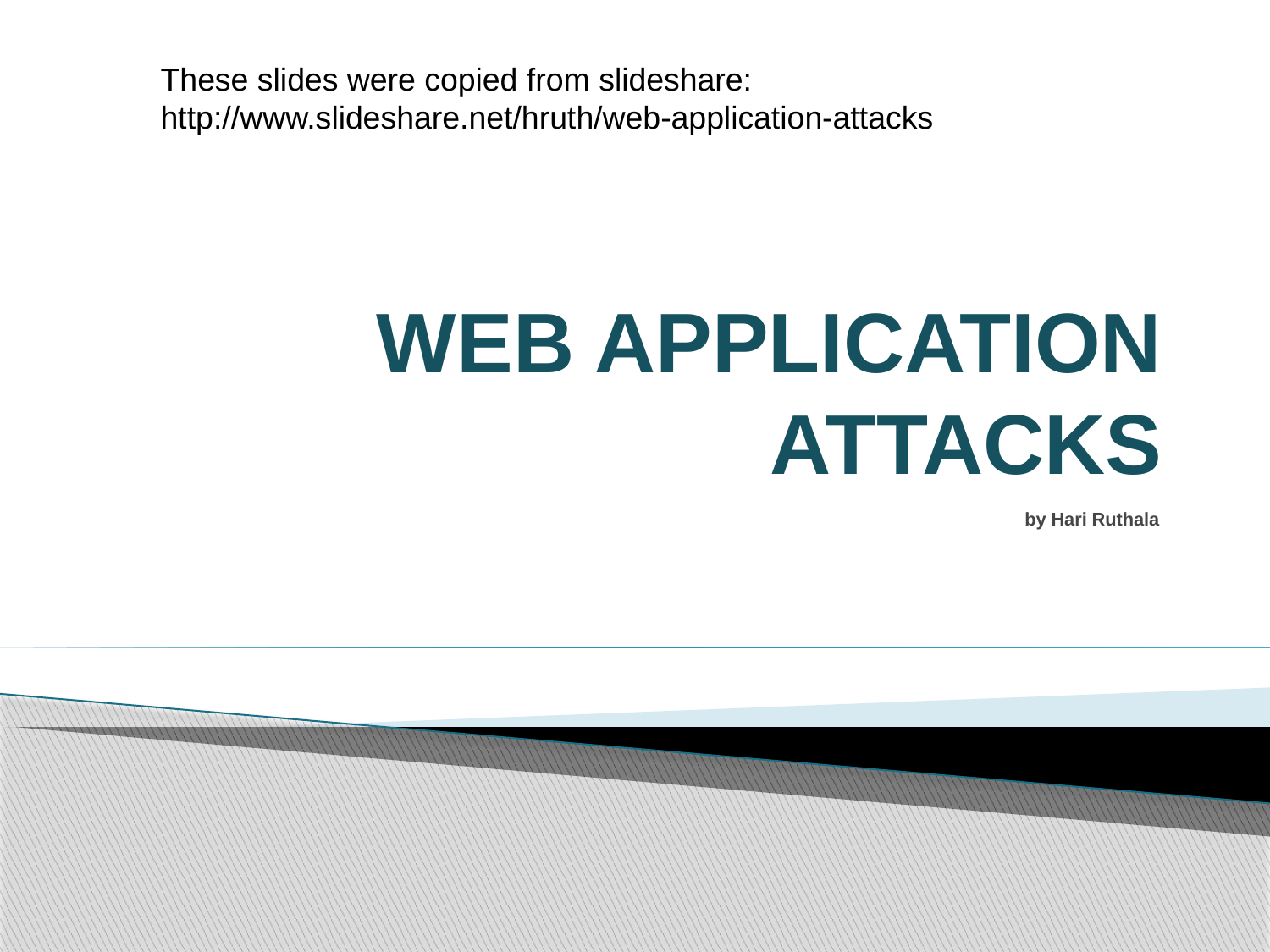

These slides were copied from slideshare:
http://www.slideshare.net/hruth/web-application-attacks
# WEB APPLICATION ATTACKS
by Hari Ruthala